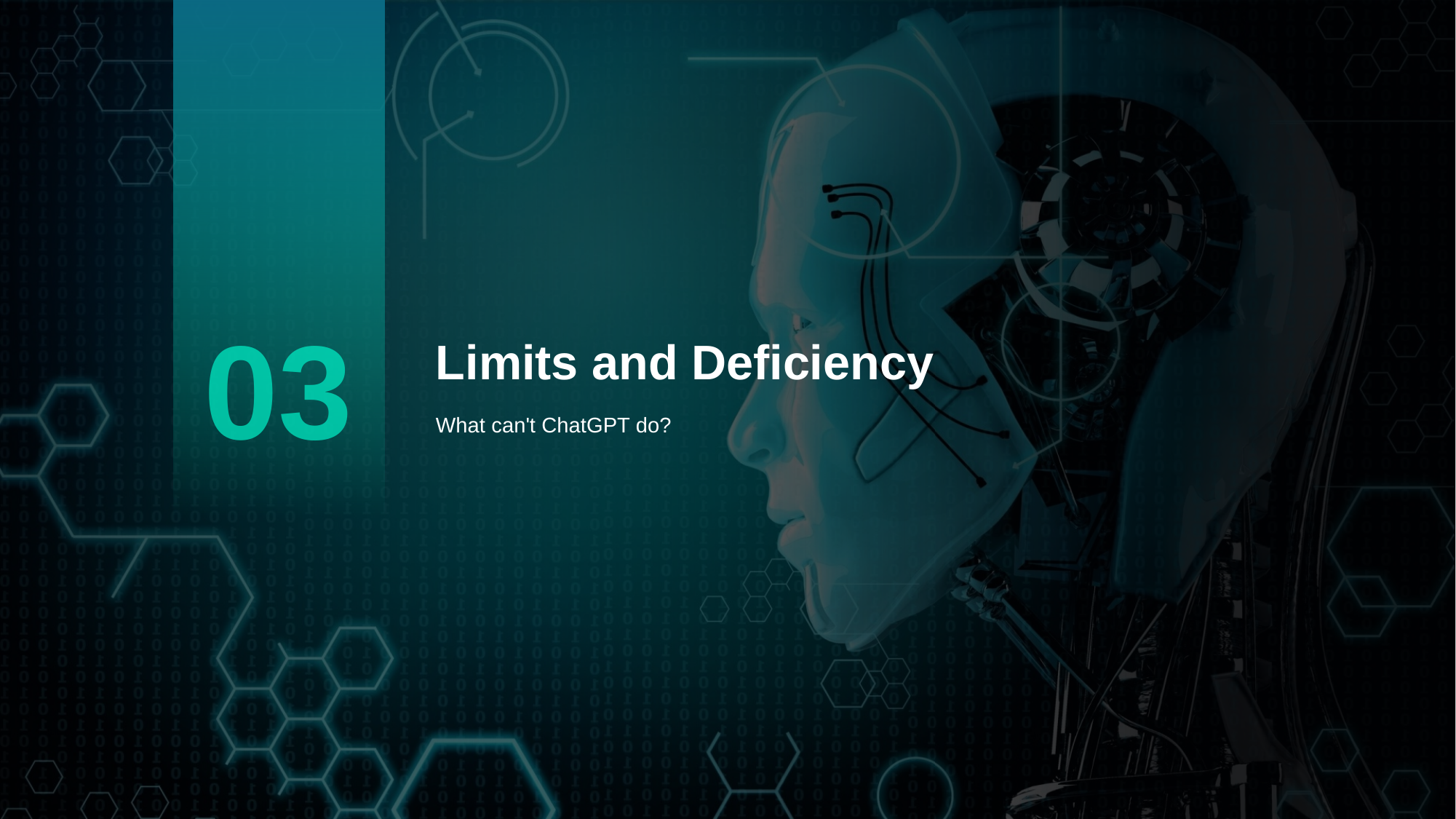

03
# Limits and Deficiency
What can't ChatGPT do?